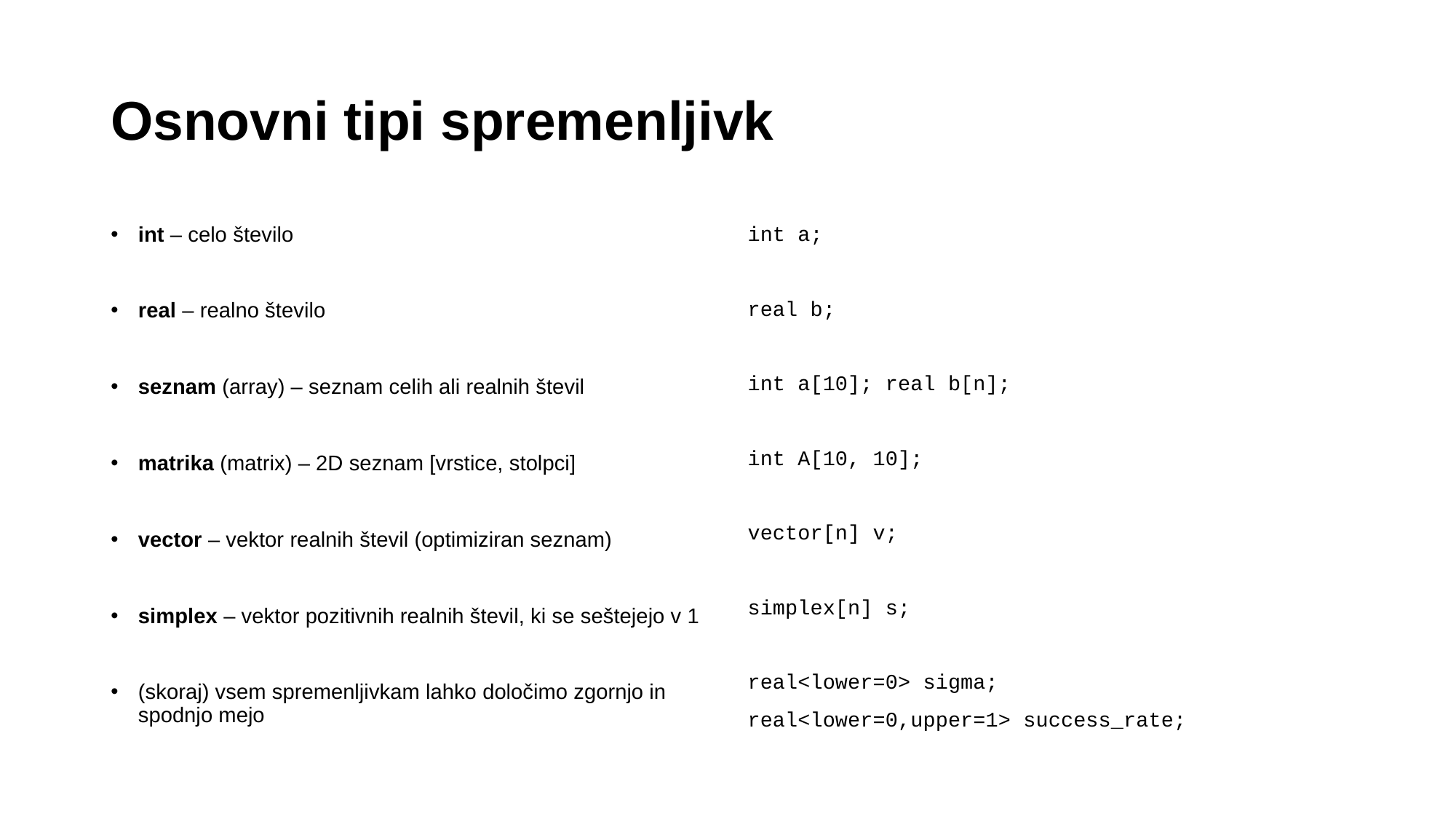

# Osnovni tipi spremenljivk
int – celo število

real – realno število

seznam (array) – seznam celih ali realnih števil

matrika (matrix) – 2D seznam [vrstice, stolpci]

vector – vektor realnih števil (optimiziran seznam)

simplex – vektor pozitivnih realnih števil, ki se seštejejo v 1

(skoraj) vsem spremenljivkam lahko določimo zgornjo in spodnjo mejo
int a;

real b;

int a[10]; real b[n];

int A[10, 10];

vector[n] v;

simplex[n] s;

real<lower=0> sigma;
real<lower=0,upper=1> success_rate;